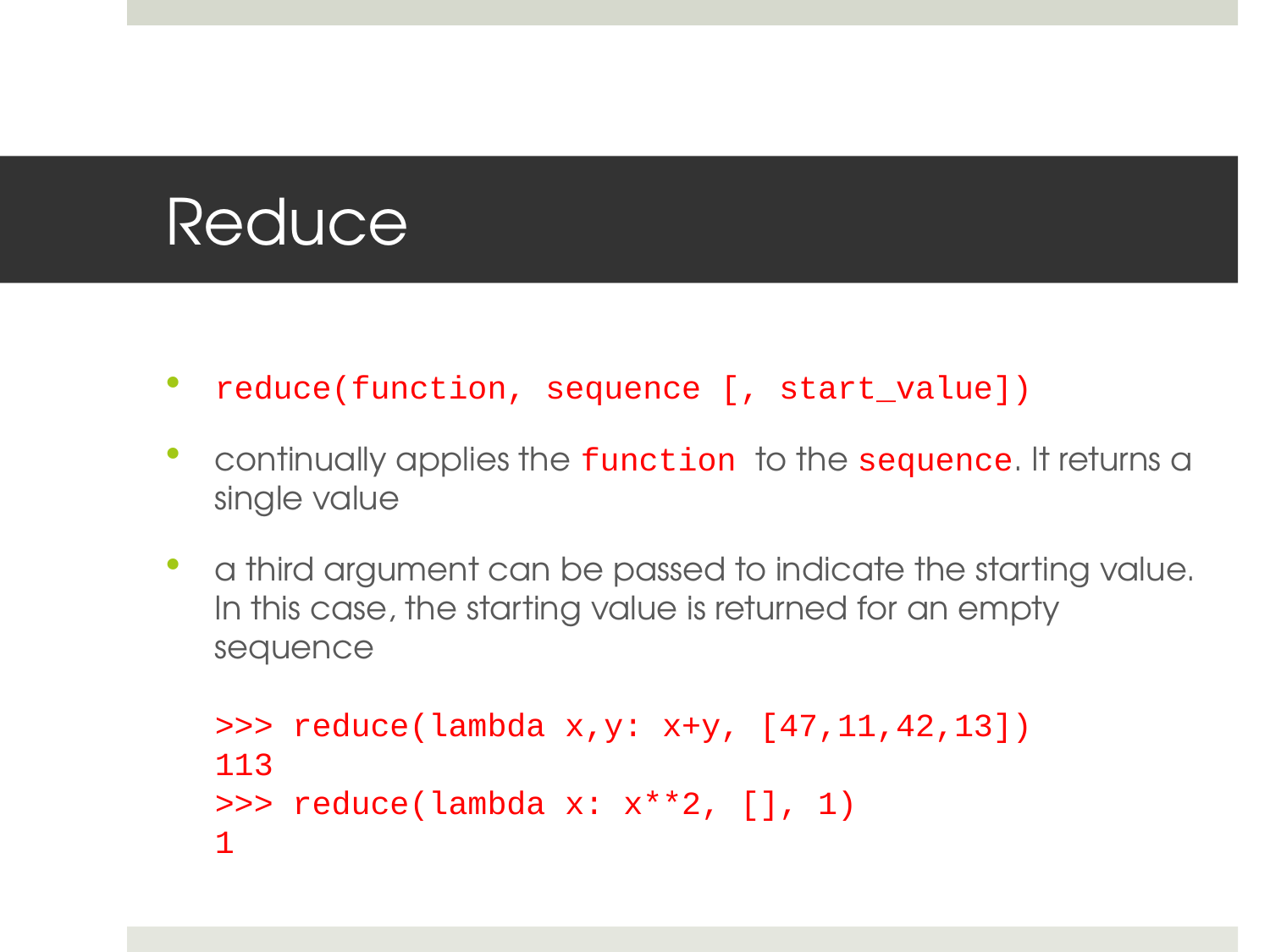

# Reduce
reduce(function, sequence [, start_value])
continually applies the function to the sequence. It returns a single value
a third argument can be passed to indicate the starting value. In this case, the starting value is returned for an empty sequence
>>> reduce(lambda x,y: x+y, [47,11,42,13])
113
>>> reduce(lambda x: x**2, [], 1)
1